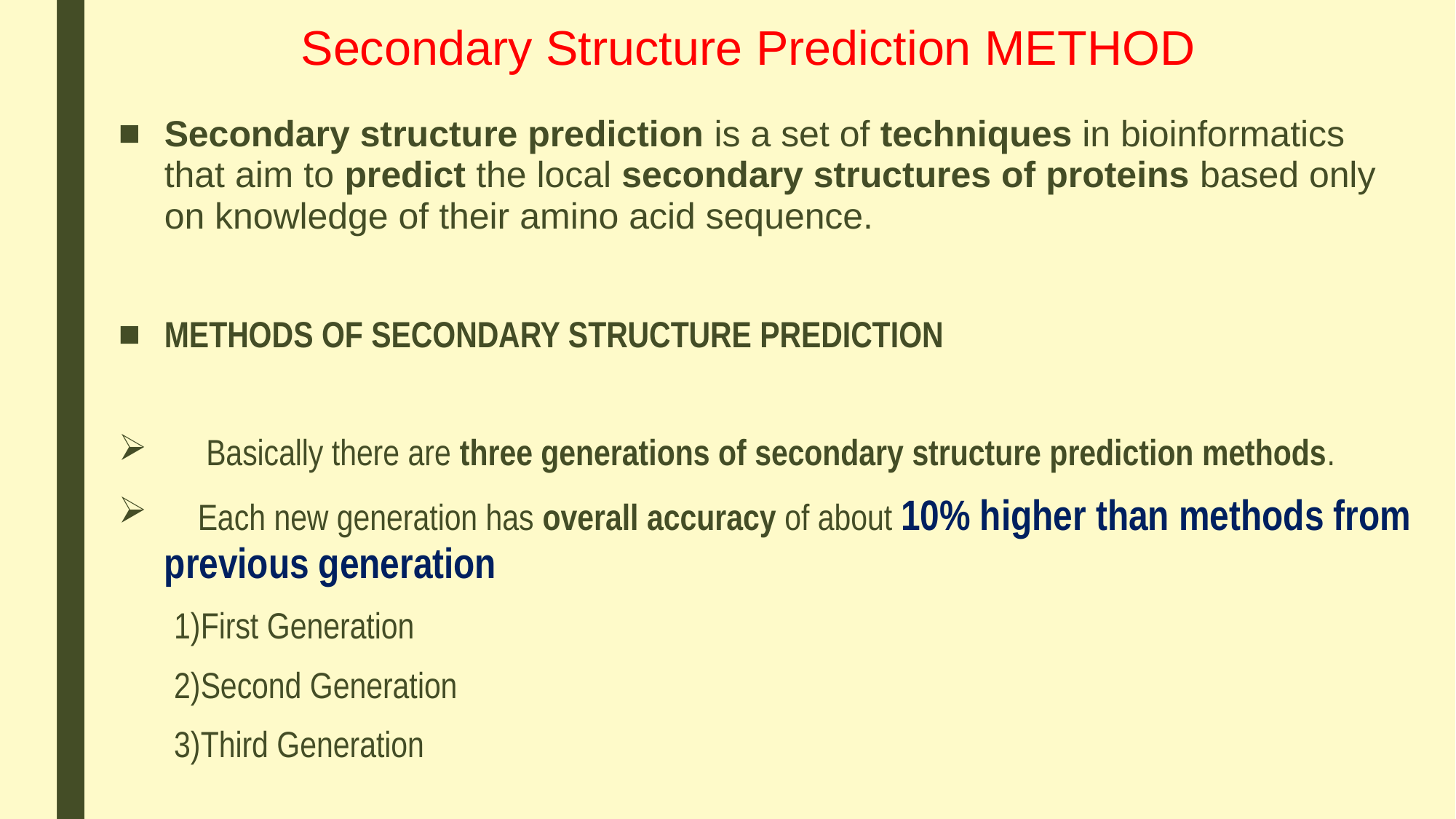

# Secondary Structure Prediction METHOD
Secondary structure prediction is a set of techniques in bioinformatics that aim to predict the local secondary structures of proteins based only on knowledge of their amino acid sequence.

METHODS OF SECONDARY STRUCTURE PREDICTION

     Basically there are three generations of secondary structure prediction methods.
    Each new generation has overall accuracy of about 10% higher than methods from previous generation
First Generation
Second Generation
Third Generation